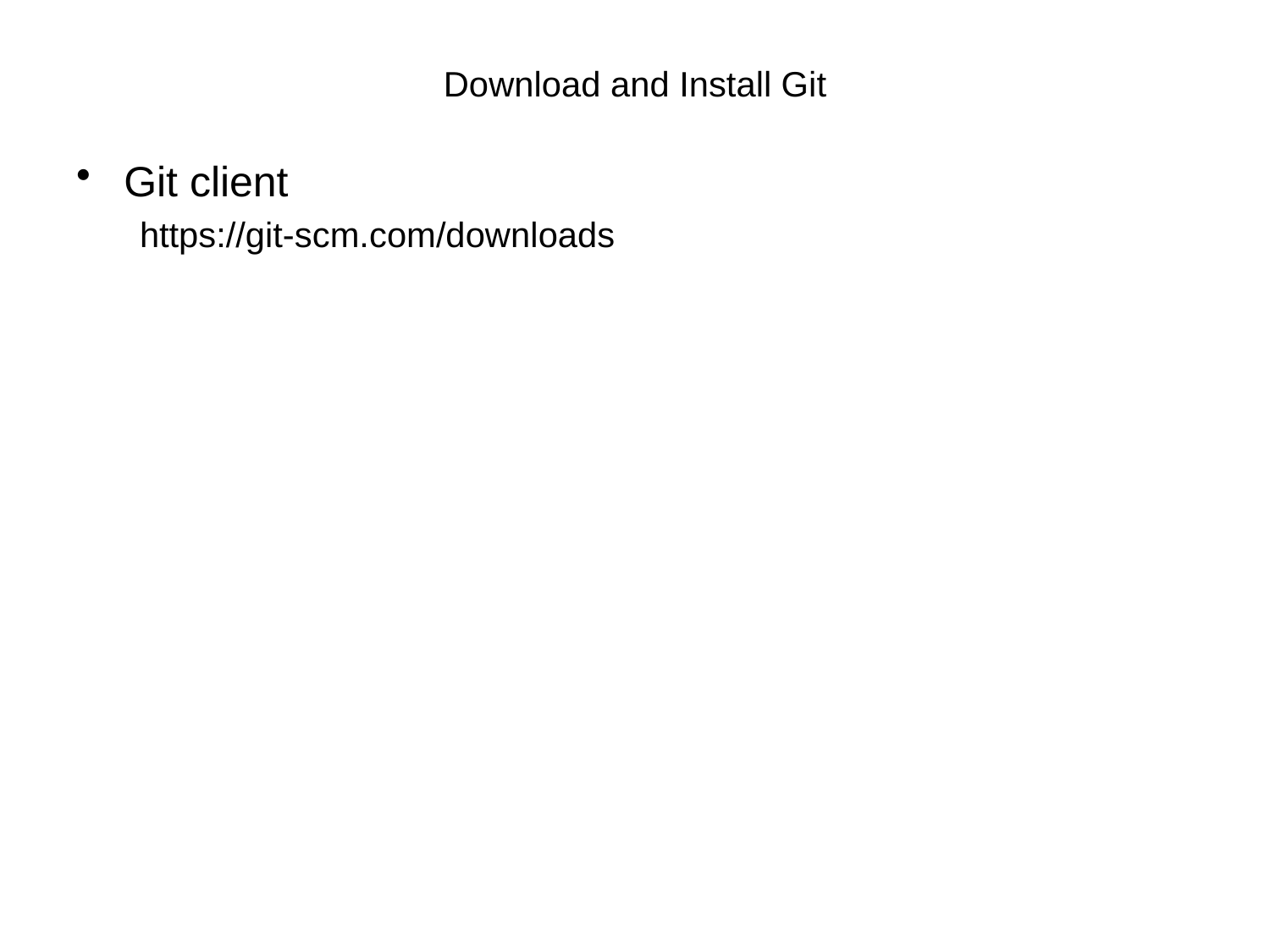

# Download and Install Git
Git client
https://git-scm.com/downloads